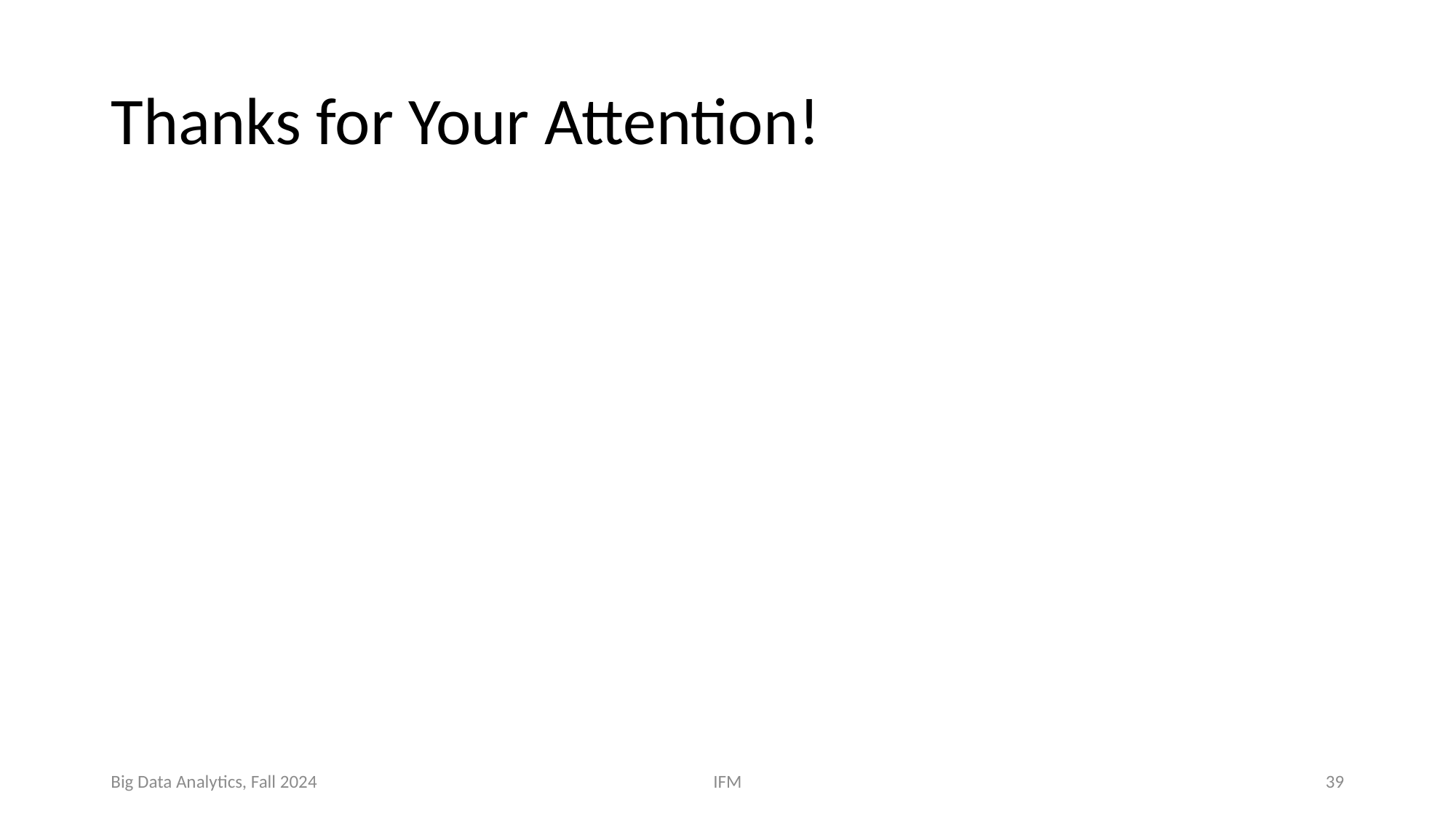

# Thanks for Your Attention!

Big Data Analytics, Fall 2024
IFM
39